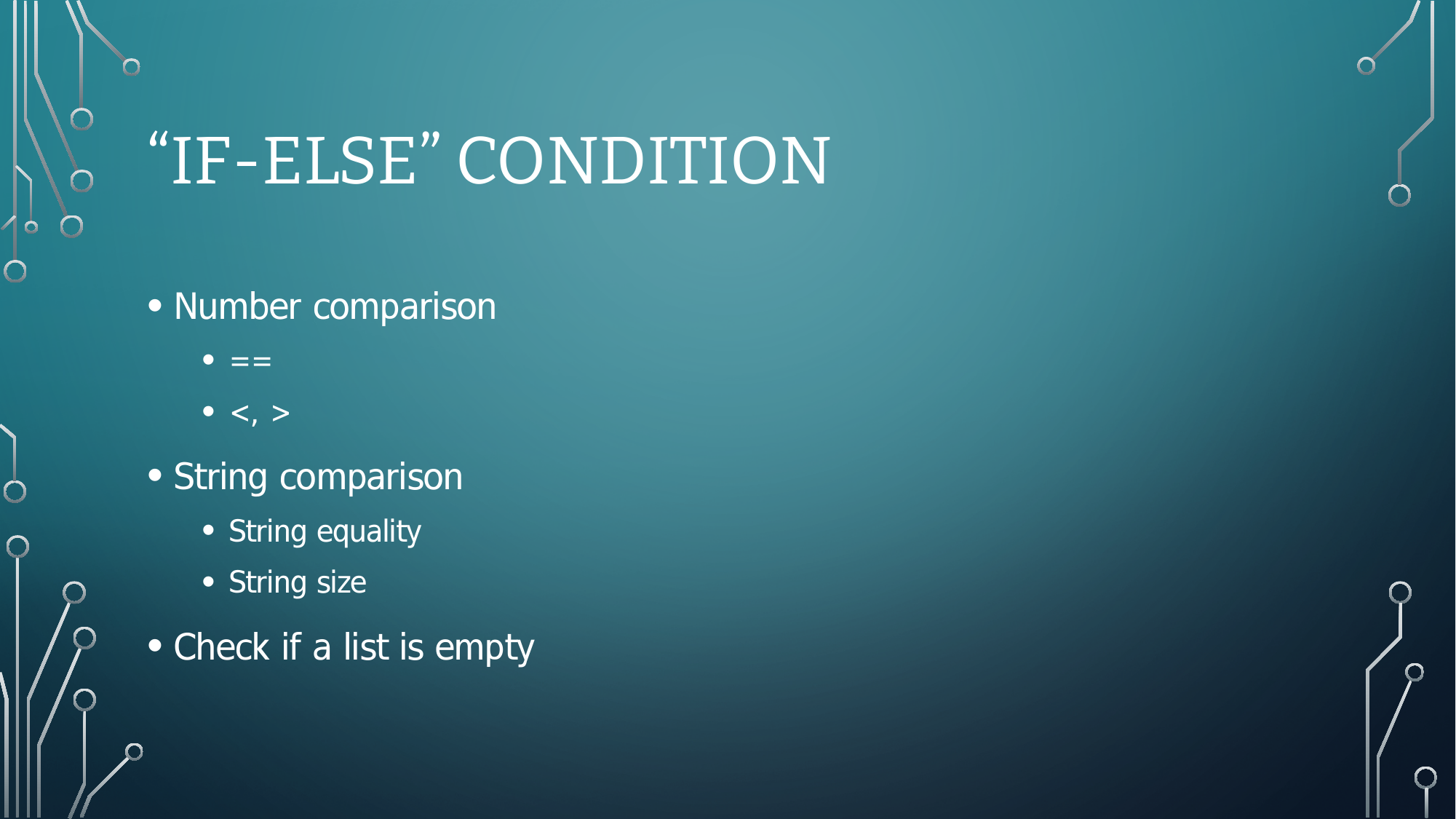

# “If-else” condition
Number comparison
==
<, >
String comparison
String equality
String size
Check if a list is empty